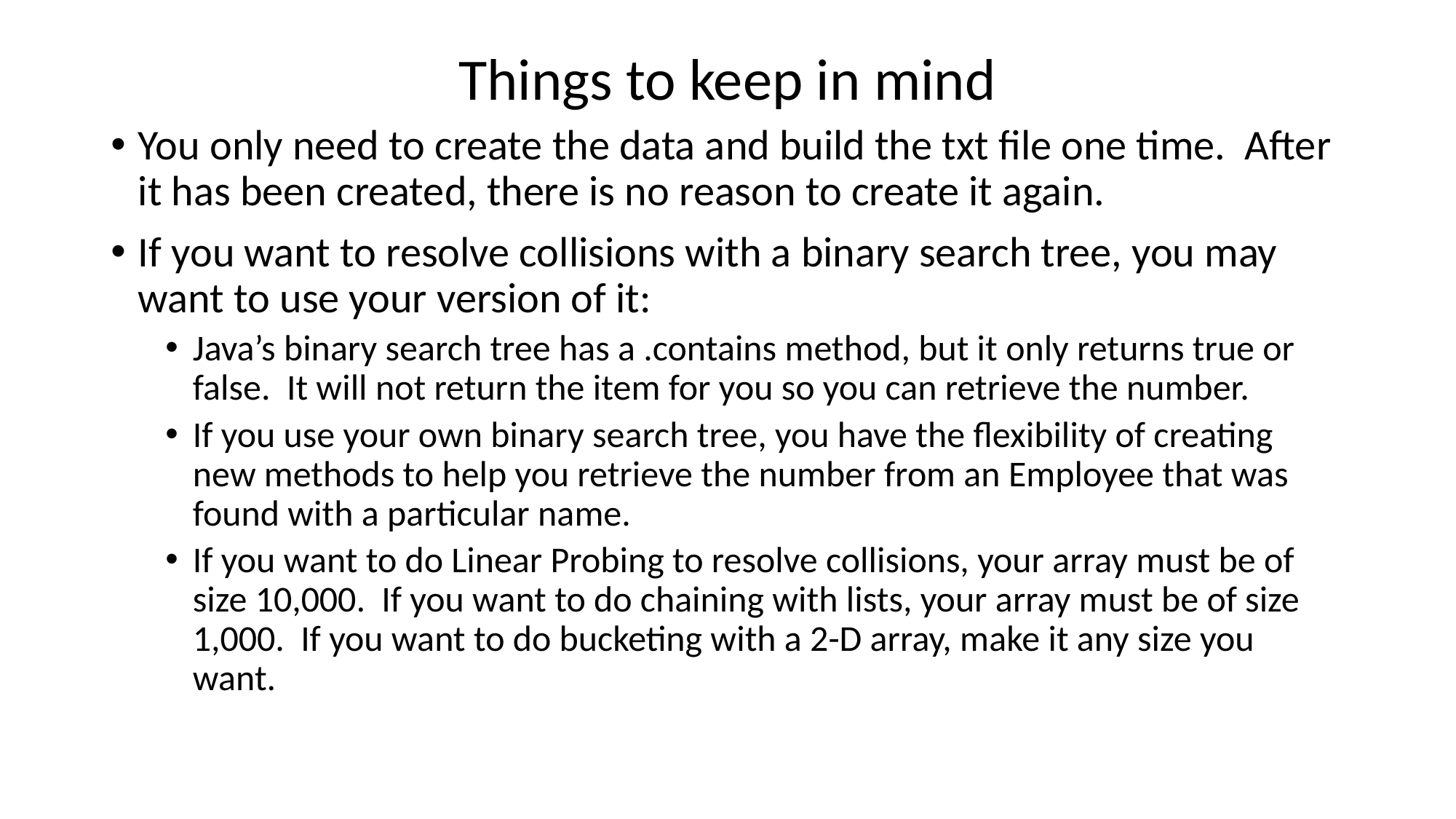

# Things to keep in mind
You only need to create the data and build the txt file one time.  After it has been created, there is no reason to create it again.
If you want to resolve collisions with a binary search tree, you may want to use your version of it:
Java’s binary search tree has a .contains method, but it only returns true or false.  It will not return the item for you so you can retrieve the number.
If you use your own binary search tree, you have the flexibility of creating new methods to help you retrieve the number from an Employee that was found with a particular name.
If you want to do Linear Probing to resolve collisions, your array must be of size 10,000.  If you want to do chaining with lists, your array must be of size 1,000.  If you want to do bucketing with a 2-D array, make it any size you want.